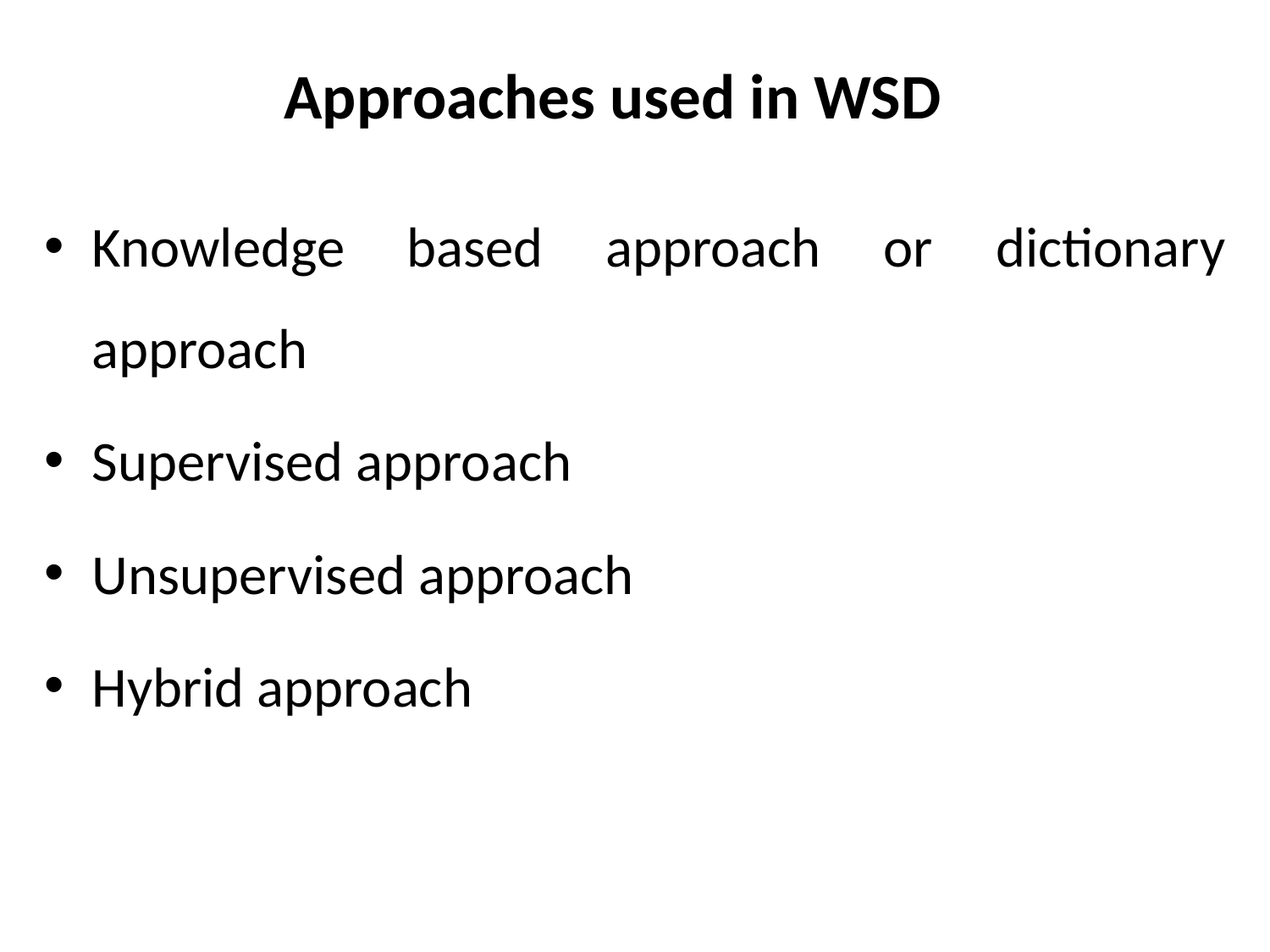

# Approaches used in WSD
Knowledge based approach or dictionary approach
Supervised approach
Unsupervised approach
Hybrid approach